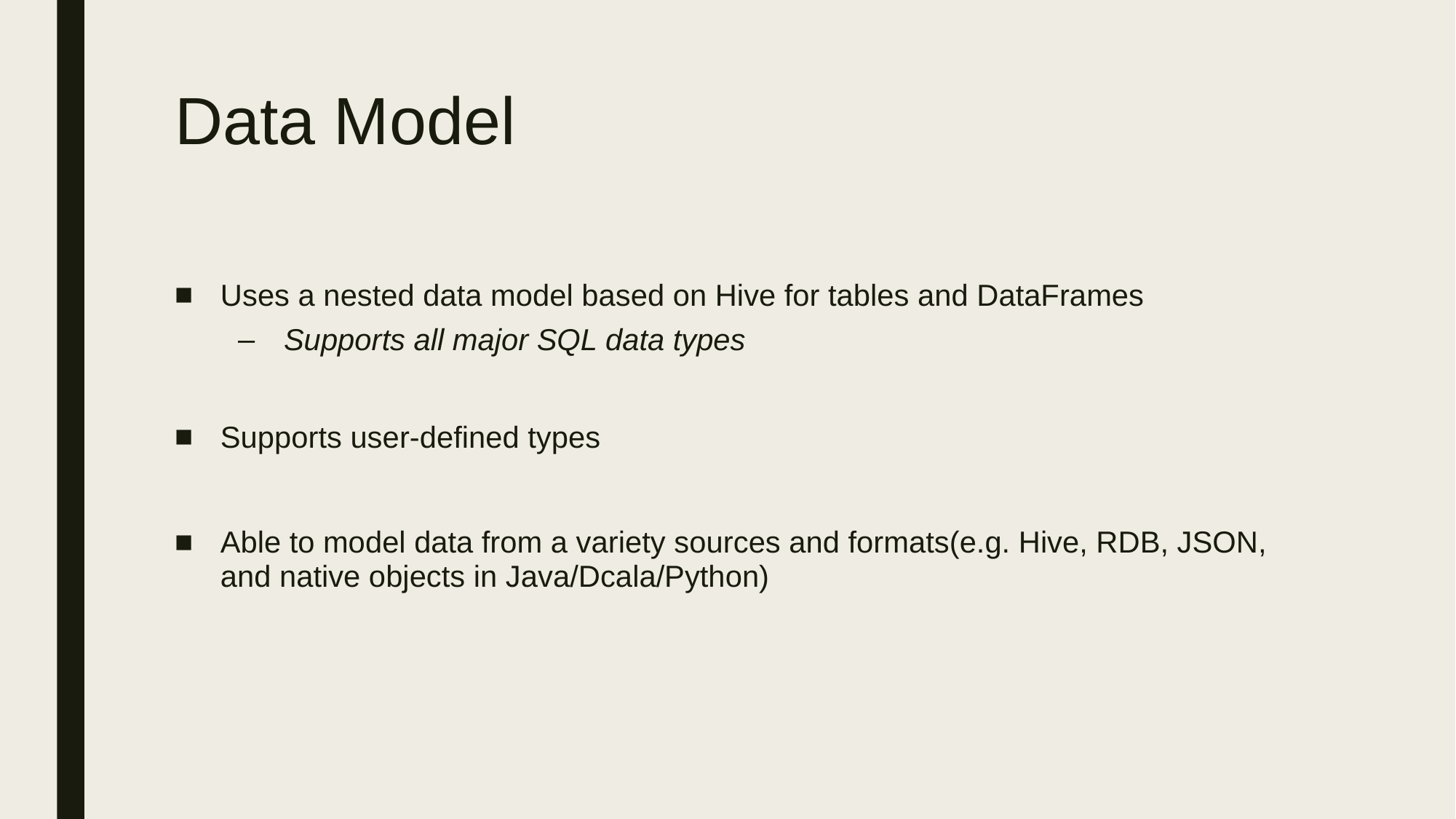

# Data Model
Uses a nested data model based on Hive for tables and DataFrames
Supports all major SQL data types

Supports user-defined types

Able to model data from a variety sources and formats(e.g. Hive, RDB, JSON, and native objects in Java/Dcala/Python)